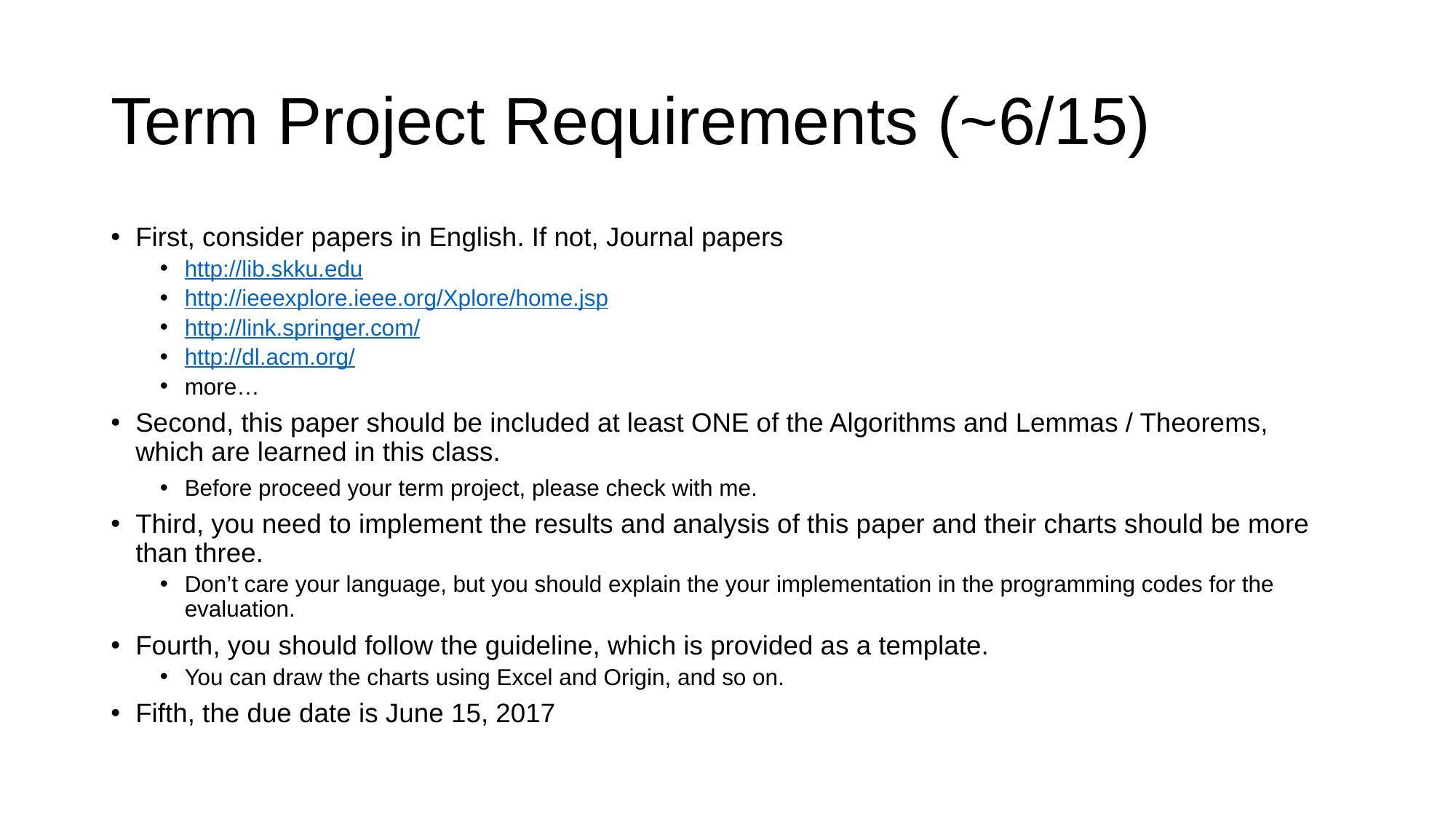

# Term Project Requirements (~6/15)
First, consider papers in English. If not, Journal papers
http://lib.skku.edu
http://ieeexplore.ieee.org/Xplore/home.jsp
http://link.springer.com/
http://dl.acm.org/
more…
Second, this paper should be included at least ONE of the Algorithms and Lemmas / Theorems, which are learned in this class.
Before proceed your term project, please check with me.
Third, you need to implement the results and analysis of this paper and their charts should be more than three.
Don’t care your language, but you should explain the your implementation in the programming codes for the evaluation.
Fourth, you should follow the guideline, which is provided as a template.
You can draw the charts using Excel and Origin, and so on.
Fifth, the due date is June 15, 2017